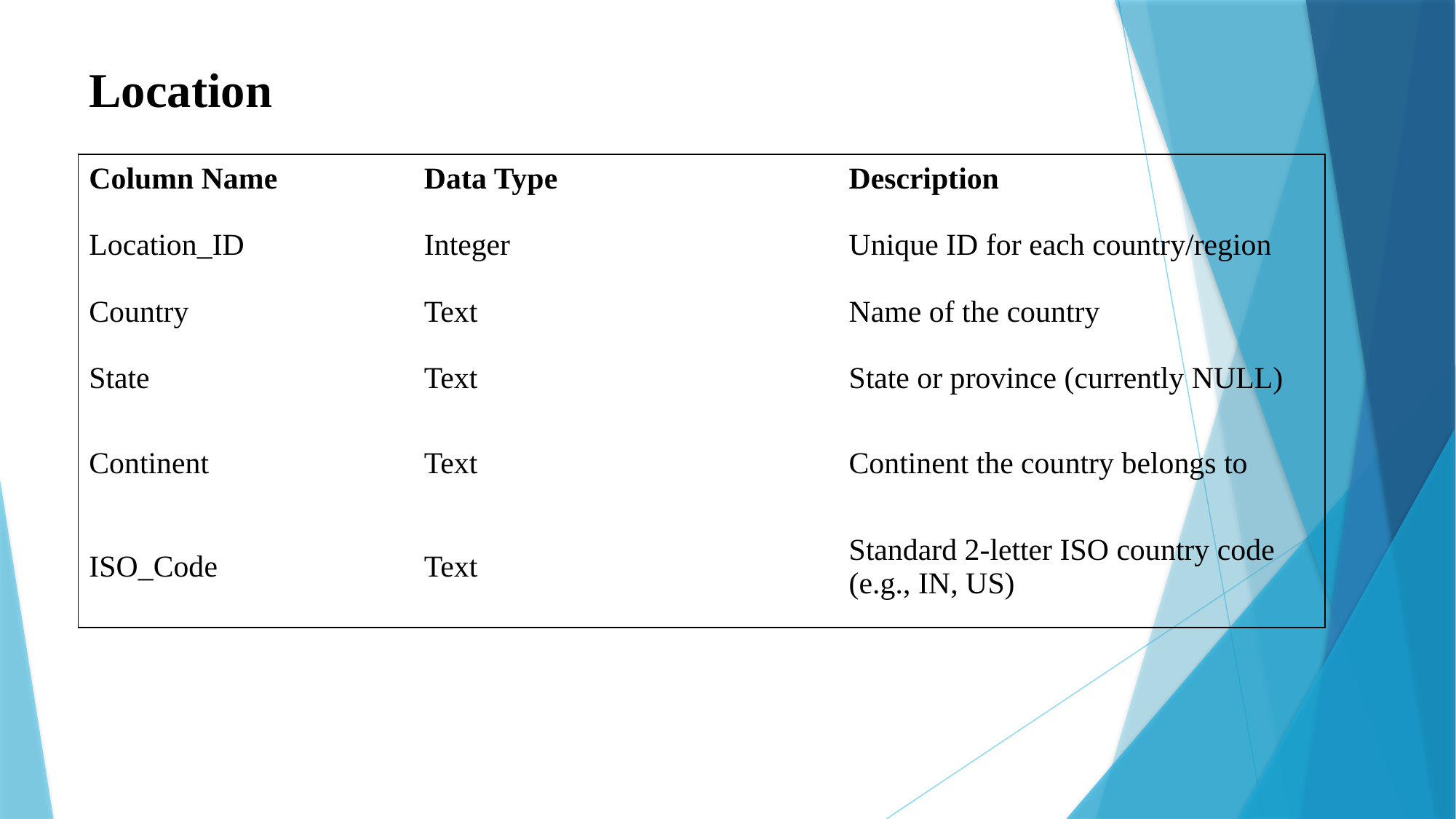

Location
| Column Name | Data Type | Description |
| --- | --- | --- |
| Location\_ID | Integer | Unique ID for each country/region |
| Country | Text | Name of the country |
| State | Text | State or province (currently NULL) |
| Continent | Text | Continent the country belongs to |
| ISO\_Code | Text | Standard 2-letter ISO country code (e.g., IN, US) |